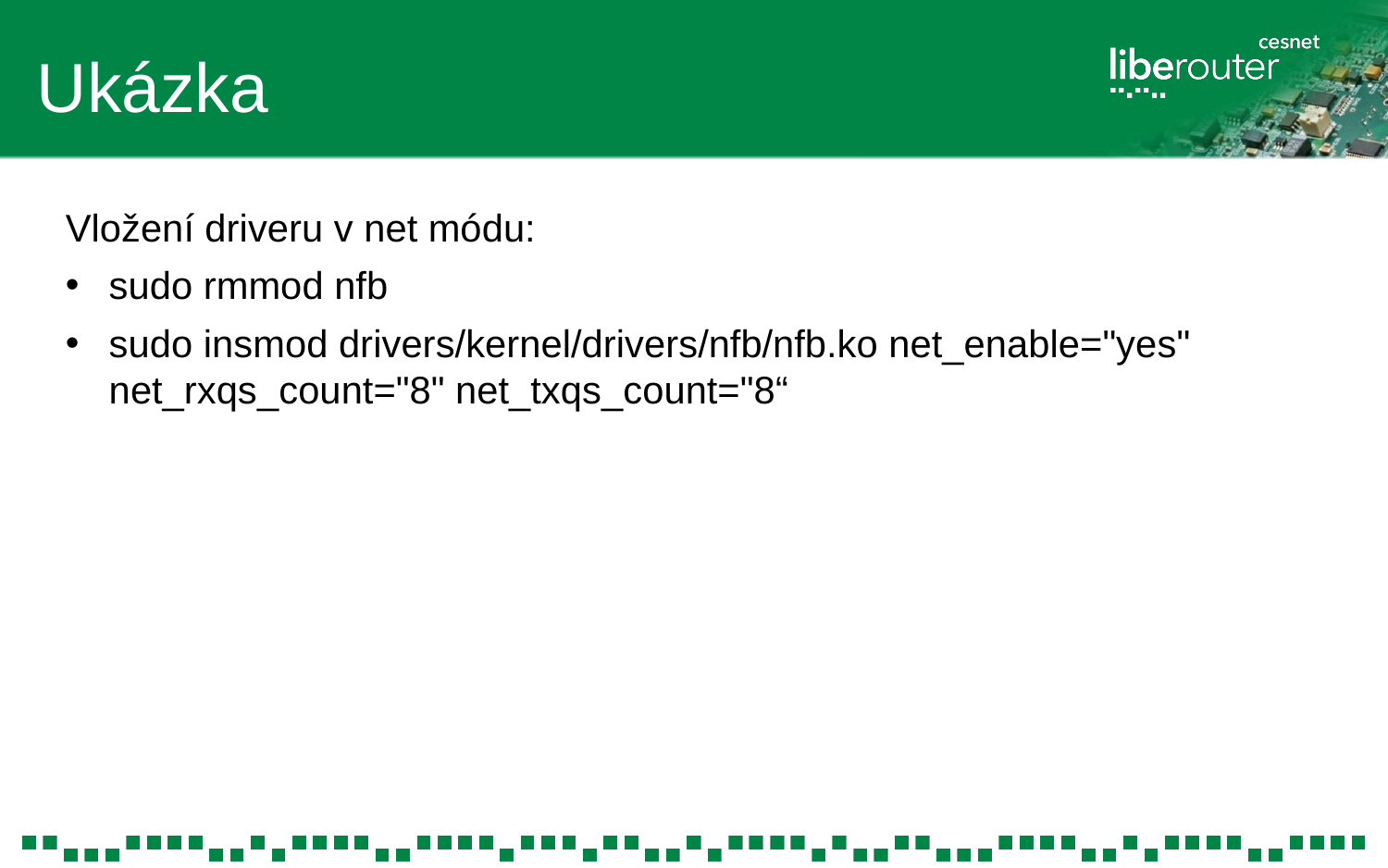

# Ukázka
Vložení driveru v net módu:
sudo rmmod nfb
sudo insmod drivers/kernel/drivers/nfb/nfb.ko net_enable="yes" net_rxqs_count="8" net_txqs_count="8“